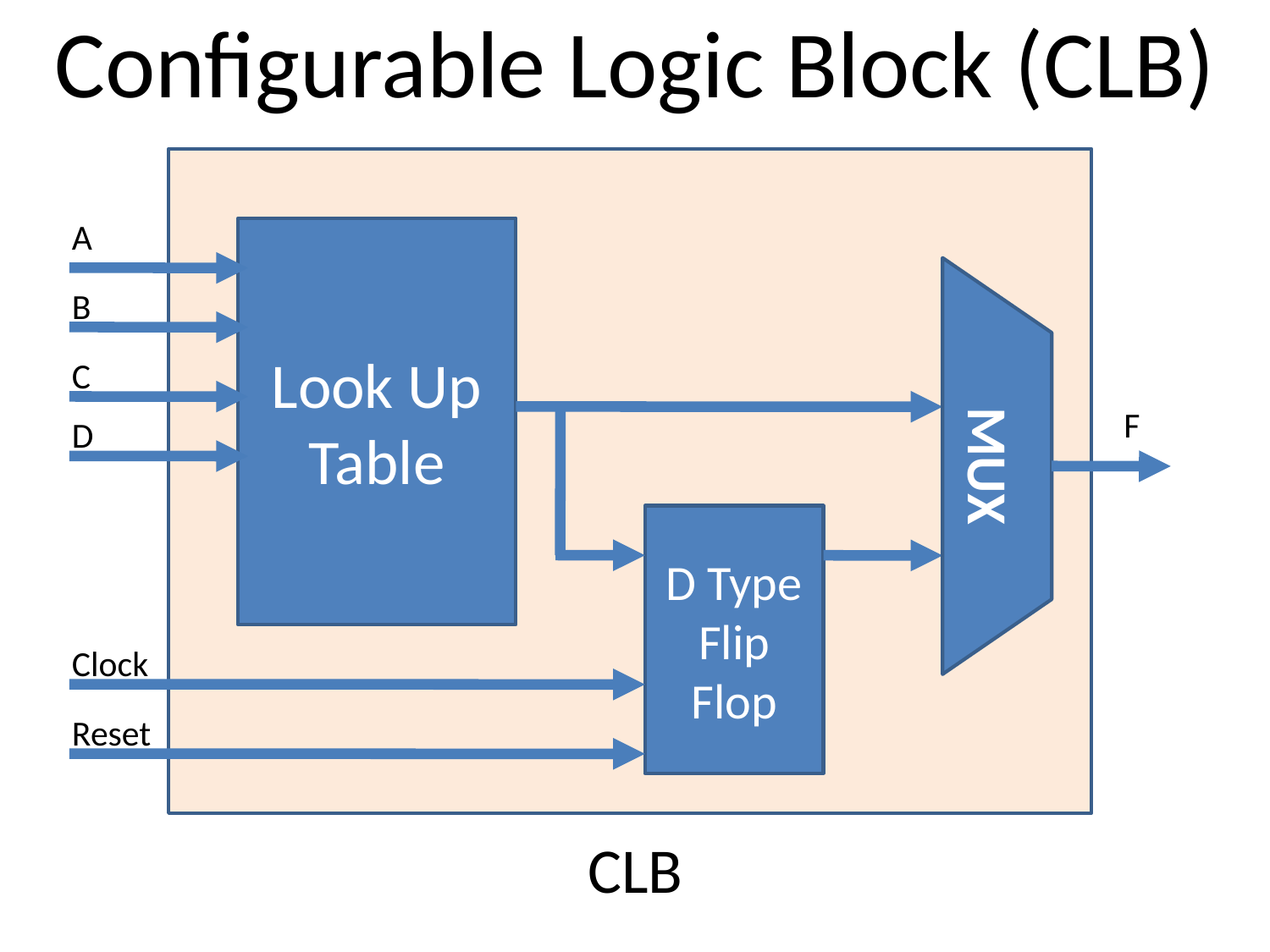

Configurable Logic Block (CLB)

A
Look Up Table
B
C
F
D
MUX
D Type
Flip Flop
Clock
Reset
CLB